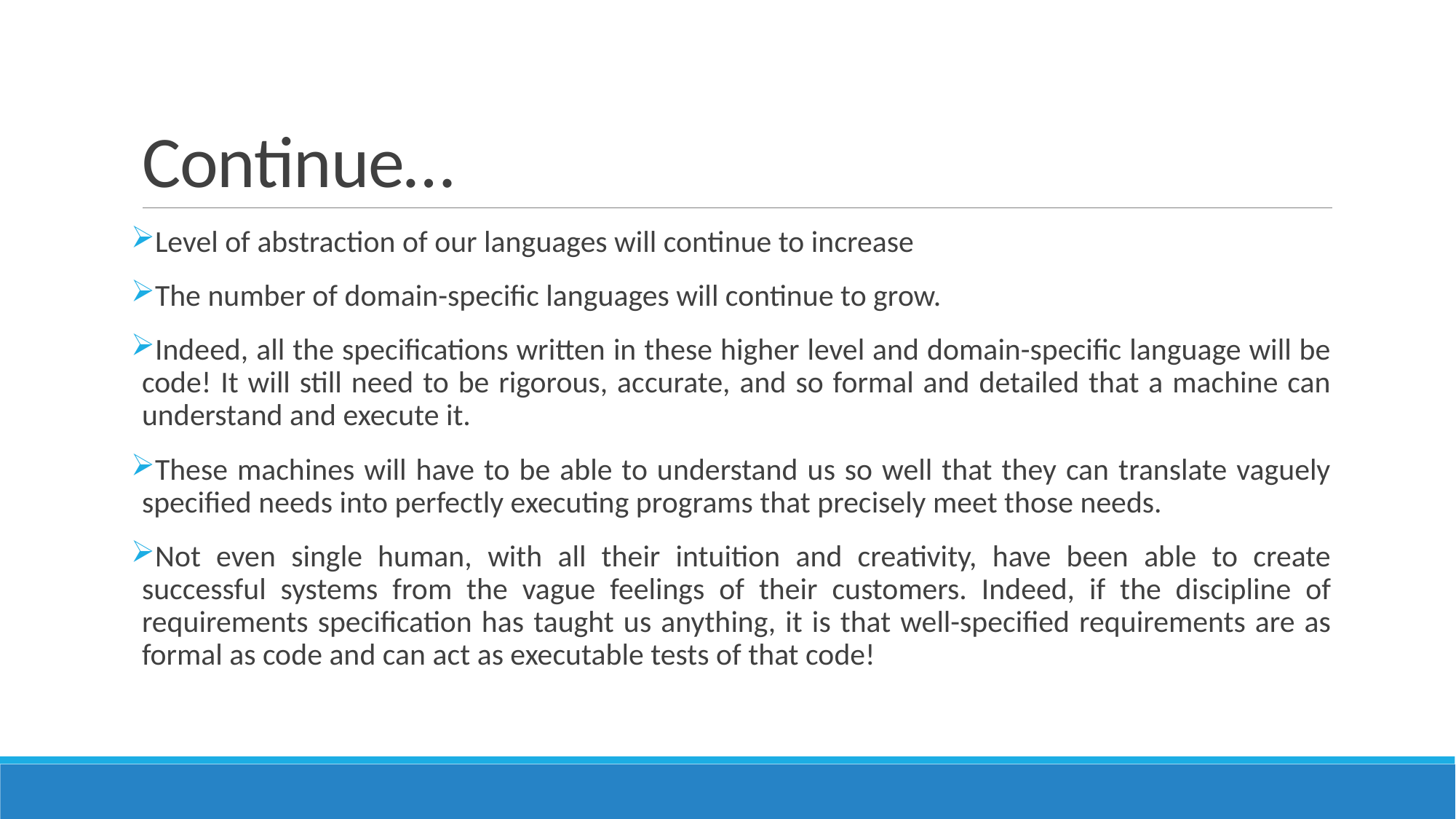

# Continue…
Level of abstraction of our languages will continue to increase
The number of domain-specific languages will continue to grow.
Indeed, all the specifications written in these higher level and domain-specific language will be code! It will still need to be rigorous, accurate, and so formal and detailed that a machine can understand and execute it.
These machines will have to be able to understand us so well that they can translate vaguely specified needs into perfectly executing programs that precisely meet those needs.
Not even single human, with all their intuition and creativity, have been able to create successful systems from the vague feelings of their customers. Indeed, if the discipline of requirements specification has taught us anything, it is that well-specified requirements are as formal as code and can act as executable tests of that code!